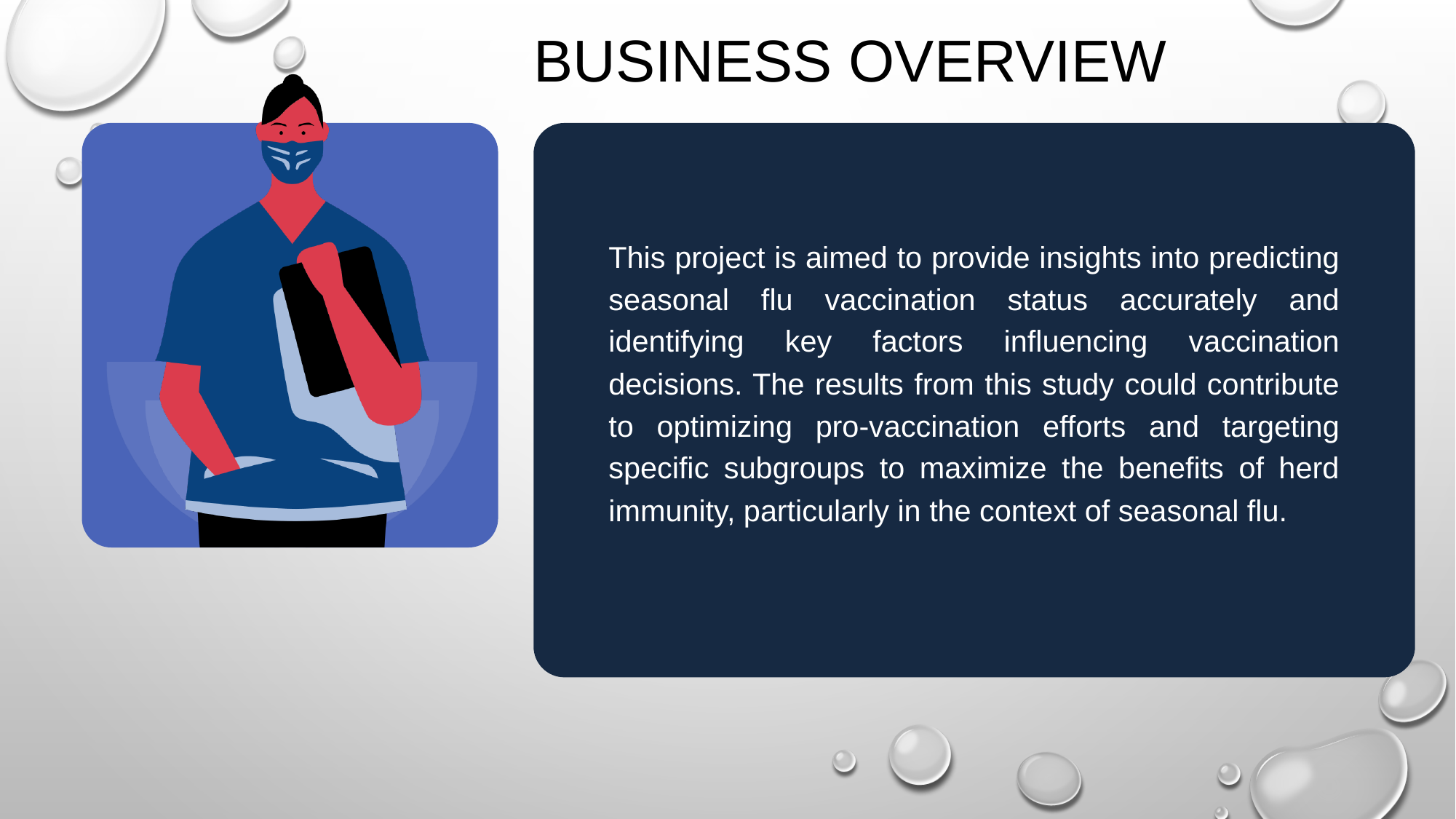

BUSINESS OVERVIEW

This project is aimed to provide insights into predicting seasonal flu vaccination status accurately and identifying key factors influencing vaccination decisions. The results from this study could contribute to optimizing pro-vaccination efforts and targeting specific subgroups to maximize the benefits of herd immunity, particularly in the context of seasonal flu.